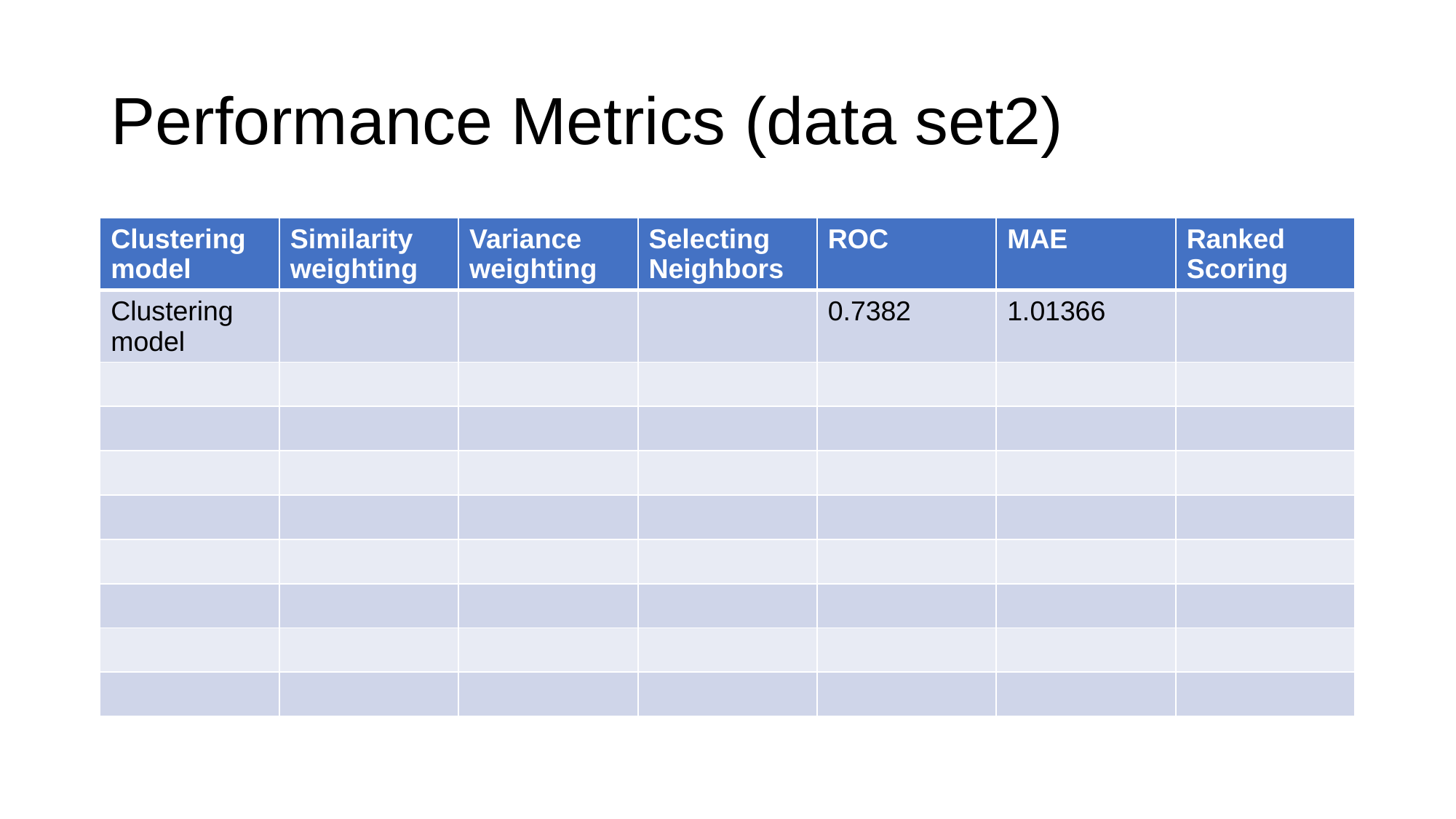

# Performance Metrics (data set2)
| Clustering model | Similarity weighting | Variance weighting | Selecting Neighbors | ROC | MAE | Ranked Scoring |
| --- | --- | --- | --- | --- | --- | --- |
| Clustering model |  |  |  | 0.7382 | 1.01366 |  |
|  |  |  |  |  |  |  |
|  |  |  |  |  |  |  |
|  |  |  |  |  |  |  |
|  |  |  |  |  |  |  |
|  |  |  |  |  |  |  |
|  |  |  |  |  |  |  |
|  |  |  |  |  |  |  |
|  |  |  |  |  |  |  |